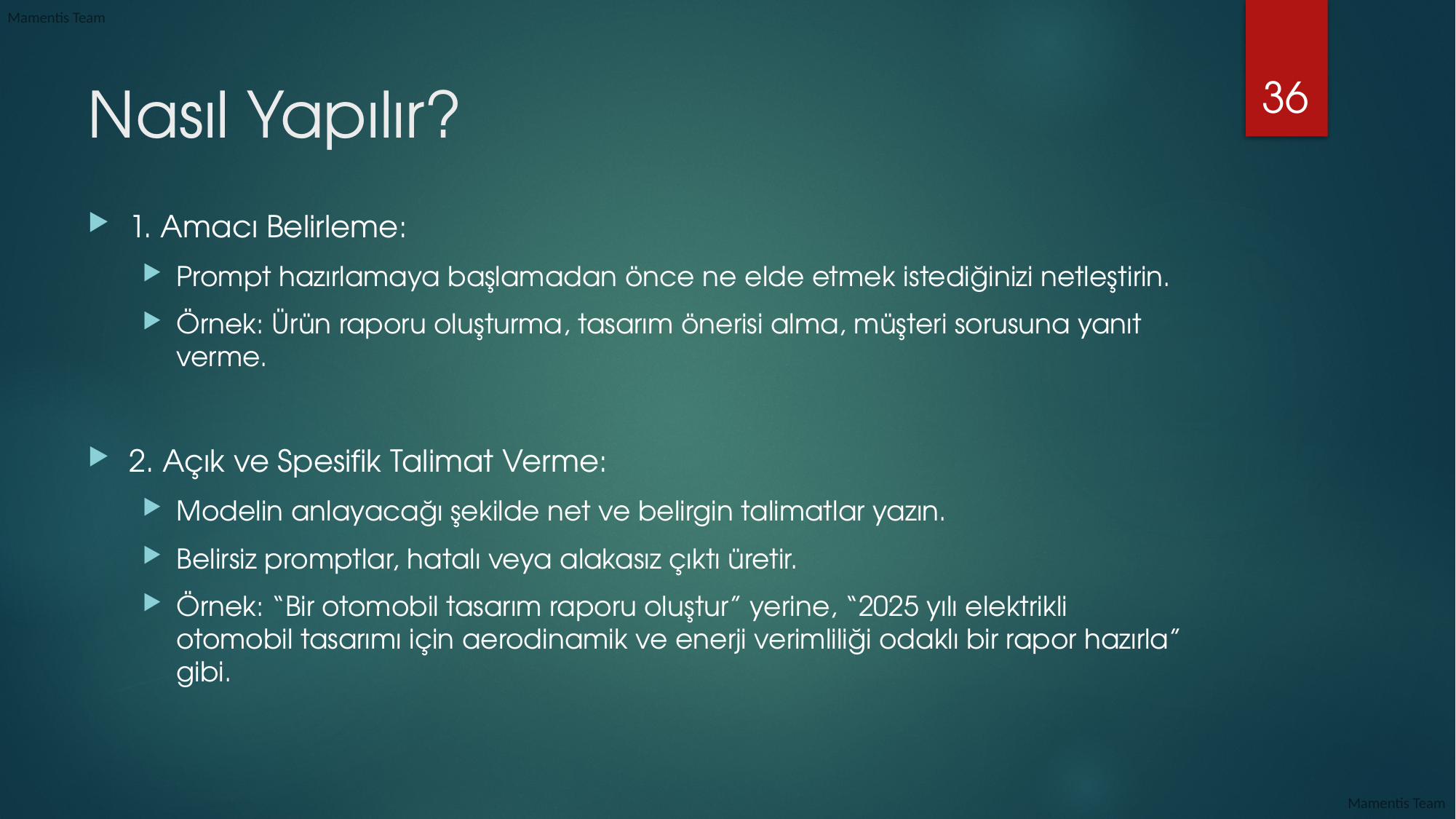

36
# Nasıl Yapılır?
1. Amacı Belirleme:
Prompt hazırlamaya başlamadan önce ne elde etmek istediğinizi netleştirin.
Örnek: Ürün raporu oluşturma, tasarım önerisi alma, müşteri sorusuna yanıt verme.

2. Açık ve Spesifik Talimat Verme:
Modelin anlayacağı şekilde net ve belirgin talimatlar yazın.
Belirsiz promptlar, hatalı veya alakasız çıktı üretir.
Örnek: “Bir otomobil tasarım raporu oluştur” yerine, “2025 yılı elektrikli otomobil tasarımı için aerodinamik ve enerji verimliliği odaklı bir rapor hazırla” gibi.